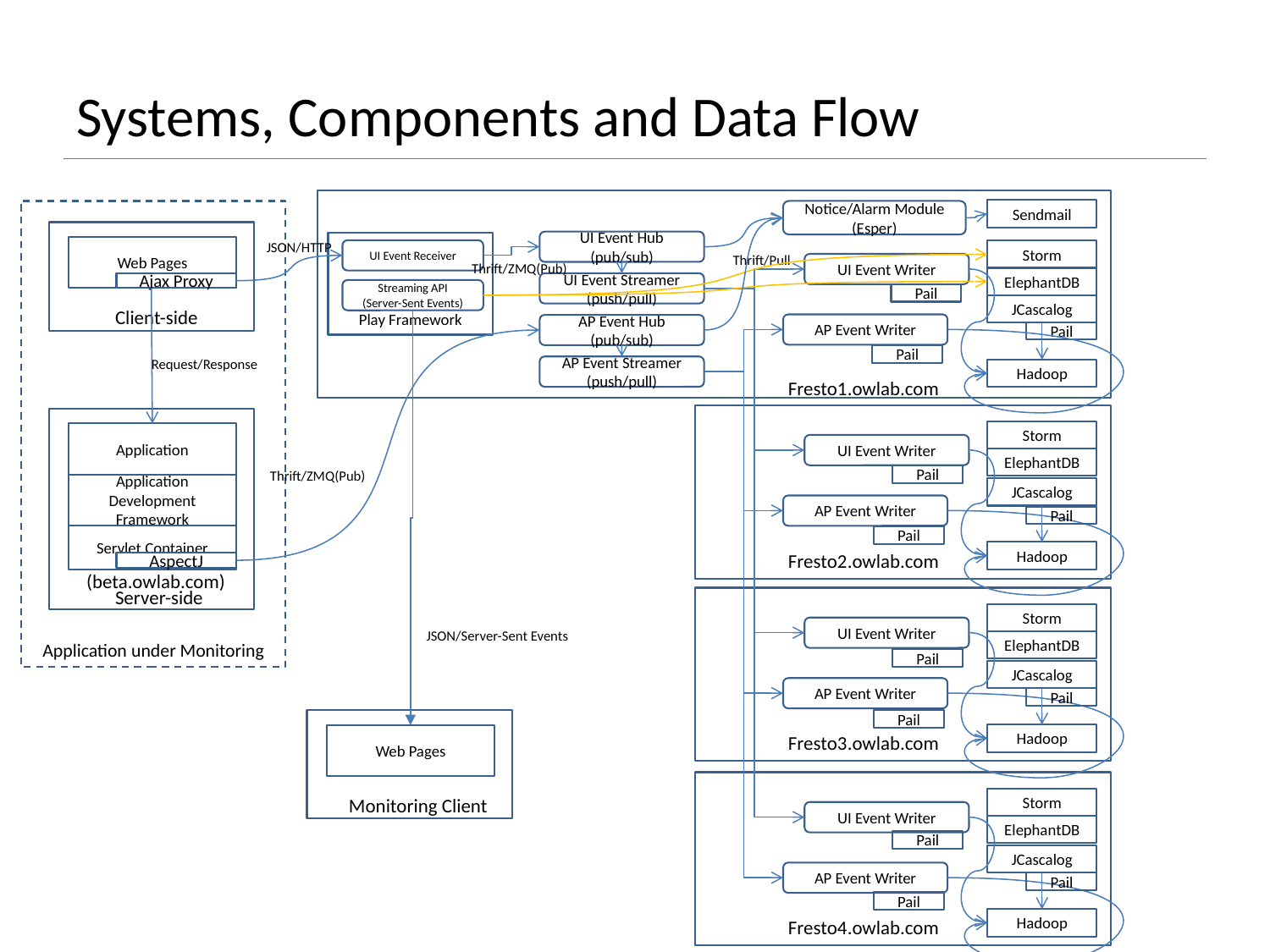

# Systems, Components and Data Flow

Sendmail
Application under Monitoring
Notice/Alarm Module
(Esper)

UI Event Hub
(pub/sub)
JSON/HTTP
Play Framework
Web Pages
UI Event Receiver
Storm
Thrift/Pull
Thrift/ZMQ(Pub)
UI Event Writer
ElephantDB
Ajax Proxy
UI Event Streamer
(push/pull)
Streaming API
(Server-Sent Events)
Pail
JCascalog
Client-side
AP Event Writer
AP Event Hub
(pub/sub)
Pail
Pail
Request/Response
AP Event Streamer
(push/pull)
Hadoop
Fresto1.owlab.com

Storm
Application
UI Event Writer
ElephantDB
Thrift/ZMQ(Pub)
Pail
Application Development Framework
JCascalog
AP Event Writer
Pail
Servlet Container
Pail
Hadoop
Fresto2.owlab.com
AspectJ
(beta.owlab.com)
Server-side

Storm
UI Event Writer
JSON/Server-Sent Events
ElephantDB
Pail
JCascalog
AP Event Writer
Pail

Pail
Fresto3.owlab.com
Hadoop
Web Pages

Monitoring Client
Storm
UI Event Writer
ElephantDB
Pail
JCascalog
AP Event Writer
Pail
Pail
Fresto4.owlab.com
Hadoop